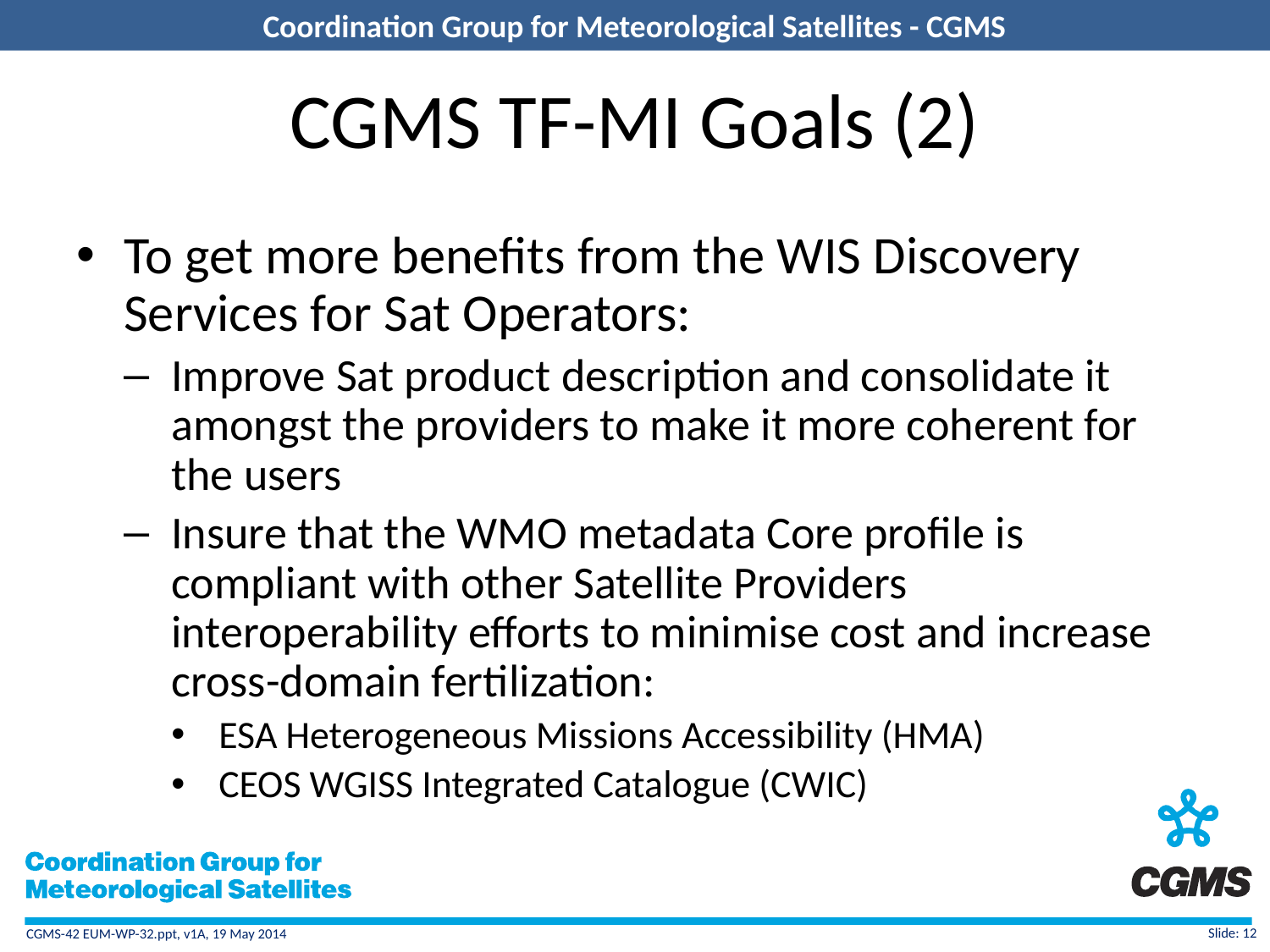

# CGMS TF-MI Goals (2)
To get more benefits from the WIS Discovery Services for Sat Operators:
Improve Sat product description and consolidate it amongst the providers to make it more coherent for the users
Insure that the WMO metadata Core profile is compliant with other Satellite Providers interoperability efforts to minimise cost and increase cross-domain fertilization:
ESA Heterogeneous Missions Accessibility (HMA)
CEOS WGISS Integrated Catalogue (CWIC)

Slide: 12